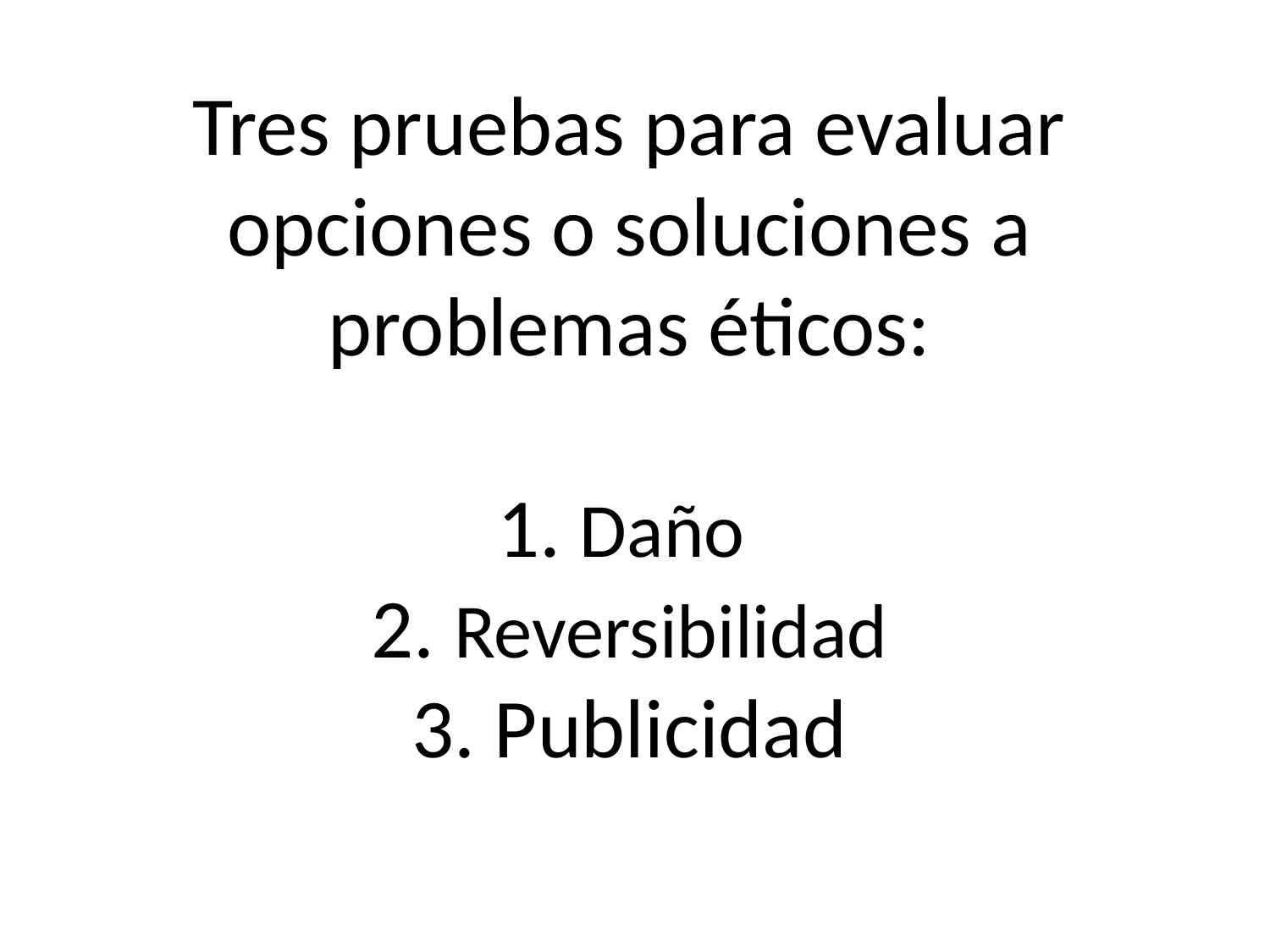

# Tres pruebas para evaluar opciones o soluciones a problemas éticos: 1. Daño 2. Reversibilidad 3. Publicidad